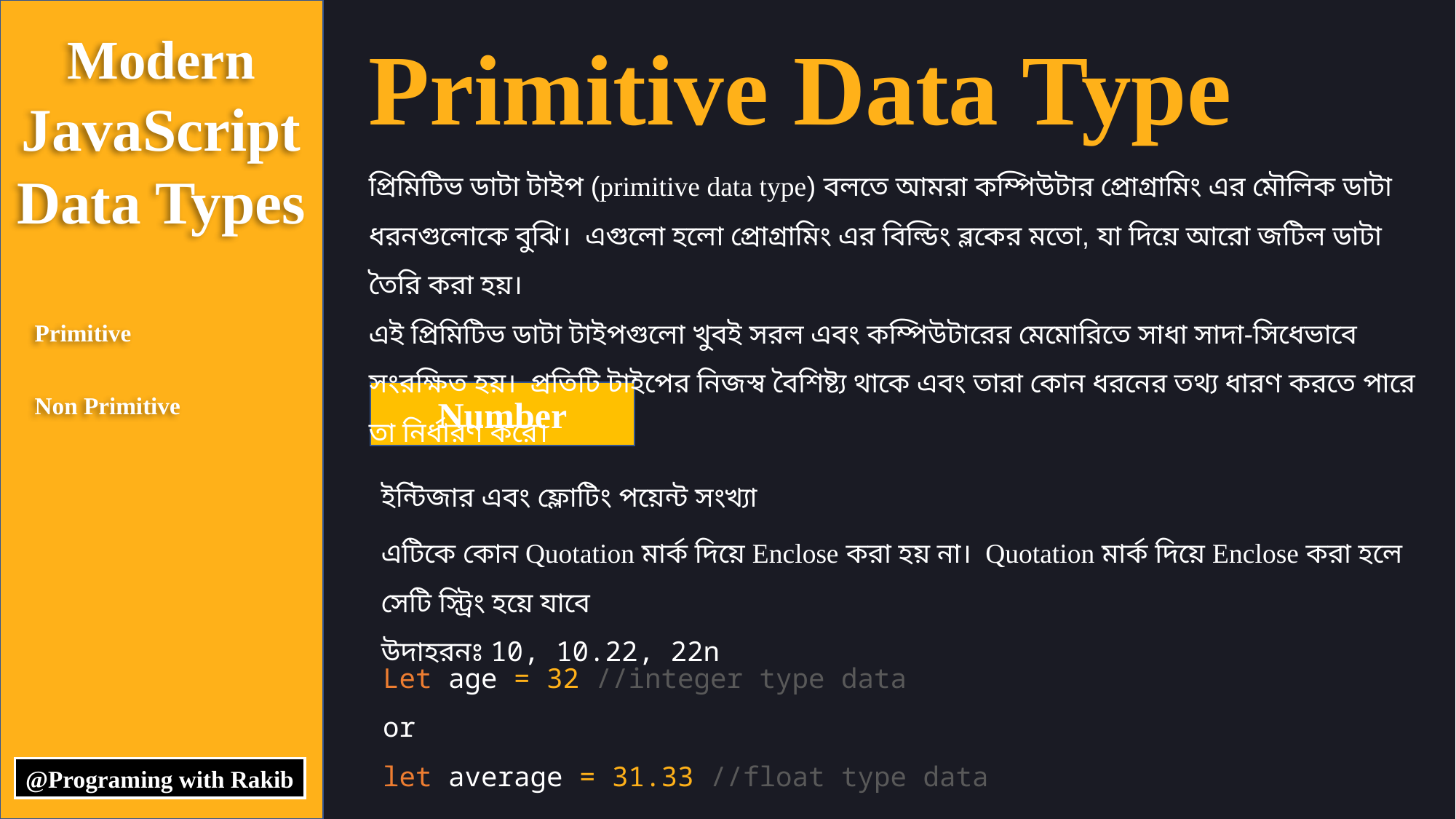

Modern
JavaScript
Data Types

Primitive Data Type
প্রিমিটিভ ডাটা টাইপ (primitive data type) বলতে আমরা কম্পিউটার প্রোগ্রামিং এর মৌলিক ডাটা ধরনগুলোকে বুঝি।  এগুলো হলো প্রোগ্রামিং এর বিল্ডিং ব্লকের মতো, যা দিয়ে আরো জটিল ডাটা তৈরি করা হয়।
এই প্রিমিটিভ ডাটা টাইপগুলো খুবই সরল এবং কম্পিউটারের মেমোরিতে সাধা সাদা-সিধেভাবে সংরক্ষিত হয়।  প্রতিটি টাইপের নিজস্ব বৈশিষ্ট্য থাকে এবং তারা কোন ধরনের তথ্য ধারণ করতে পারে তা নির্ধারণ করে।
Primitive
Non Primitive
Number
ইন্টিজার এবং ফ্লোটিং পয়েন্ট সংখ্যা
এটিকে কোন Quotation মার্ক দিয়ে Enclose করা হয় না।  Quotation মার্ক দিয়ে Enclose করা হলে সেটি স্ট্রিং হয়ে যাবে
উদাহরনঃ 10, 10.22, 22n
Let age = 32 //integer type data
or
let average = 31.33 //float type data
@Programing with Rakib